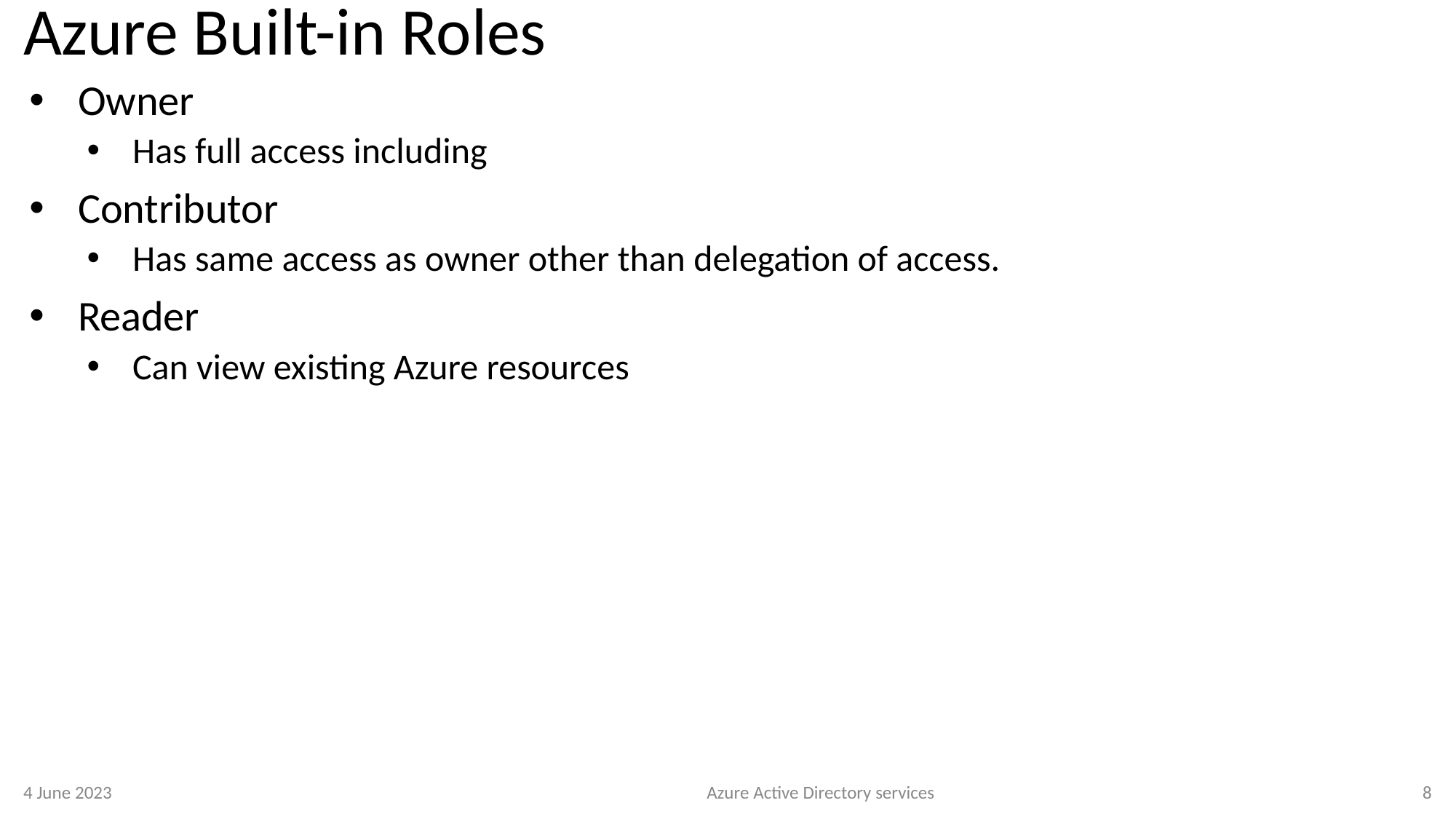

# Azure Built-in Roles
Owner
Has full access including
Contributor
Has same access as owner other than delegation of access.
Reader
Can view existing Azure resources

4 June 2023
Azure Active Directory services
8